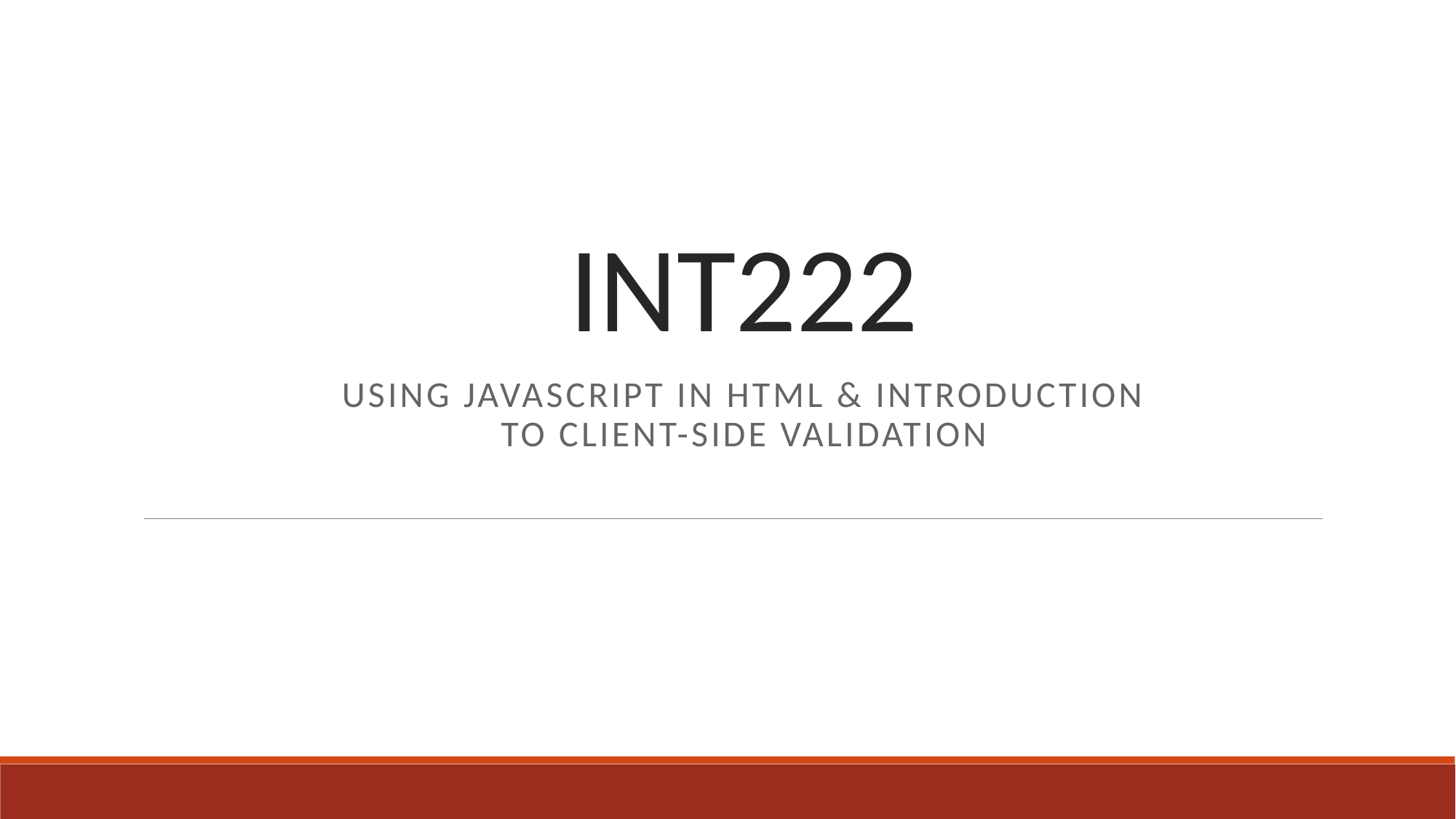

# INT222
Using JavaScript in HTML & Introduction to Client-side validation